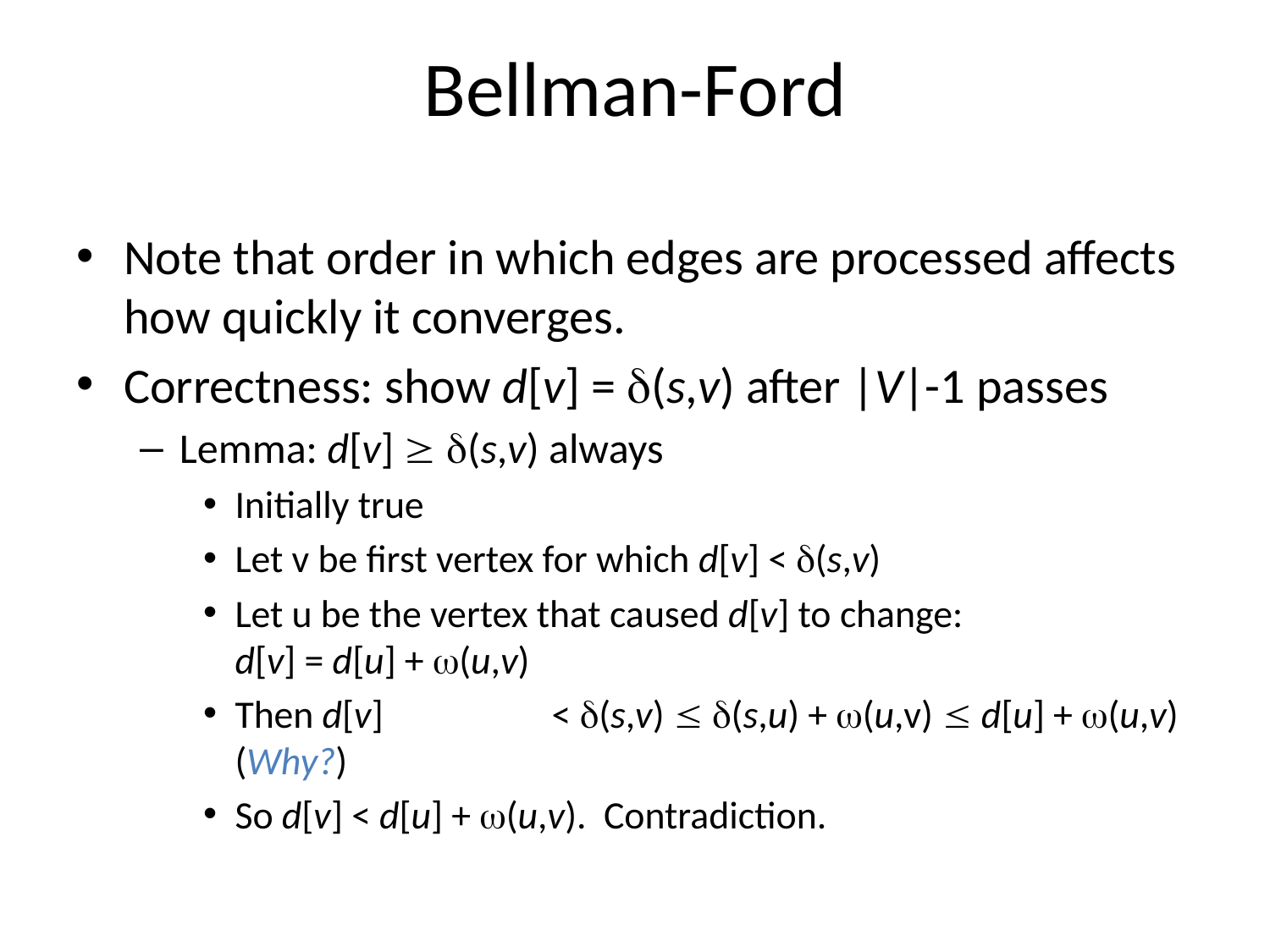

# Bellman-Ford
Note that order in which edges are processed affects how quickly it converges.
Correctness: show d[v] = δ(s,v) after |V|-1 passes
Lemma: d[v] ≥ δ(s,v) always
Initially true
Let v be first vertex for which d[v] < δ(s,v)
Let u be the vertex that caused d[v] to change:
d[v] = d[u] + ω(u,v)
Then d[v]	< δ(s,v) ≤ δ(s,u) + ω(u,v) ≤ d[u] + ω(u,v) (Why?)
So d[v] < d[u] + ω(u,v).  Contradiction.